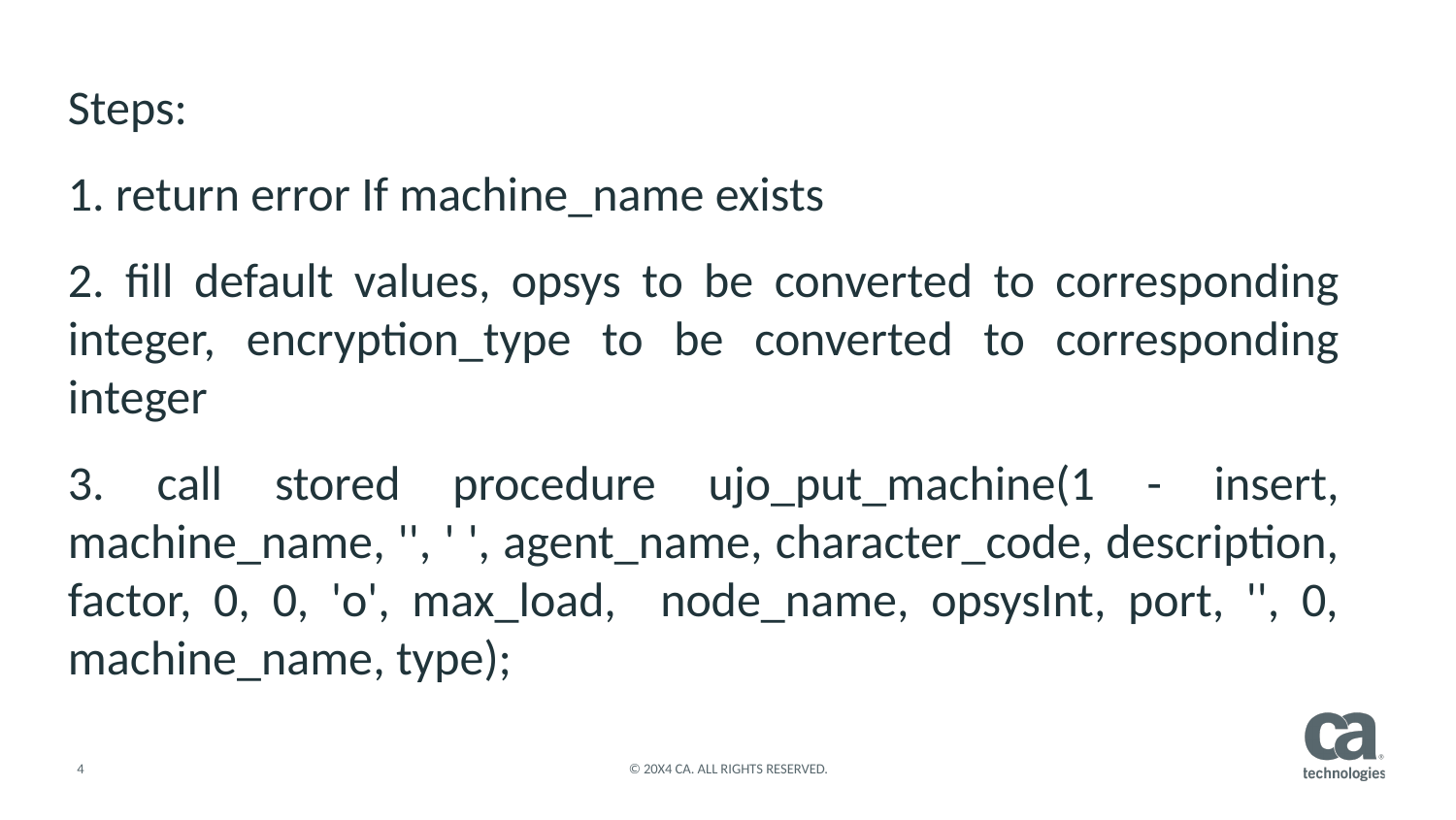

Steps:
1. return error If machine_name exists
2. fill default values, opsys to be converted to corresponding integer, encryption_type to be converted to corresponding integer
3. call stored procedure ujo_put_machine(1 - insert, machine_name, '', ' ', agent_name, character_code, description, factor, 0, 0, 'o', max_load,  node_name, opsysInt, port, '', 0, machine_name, type);